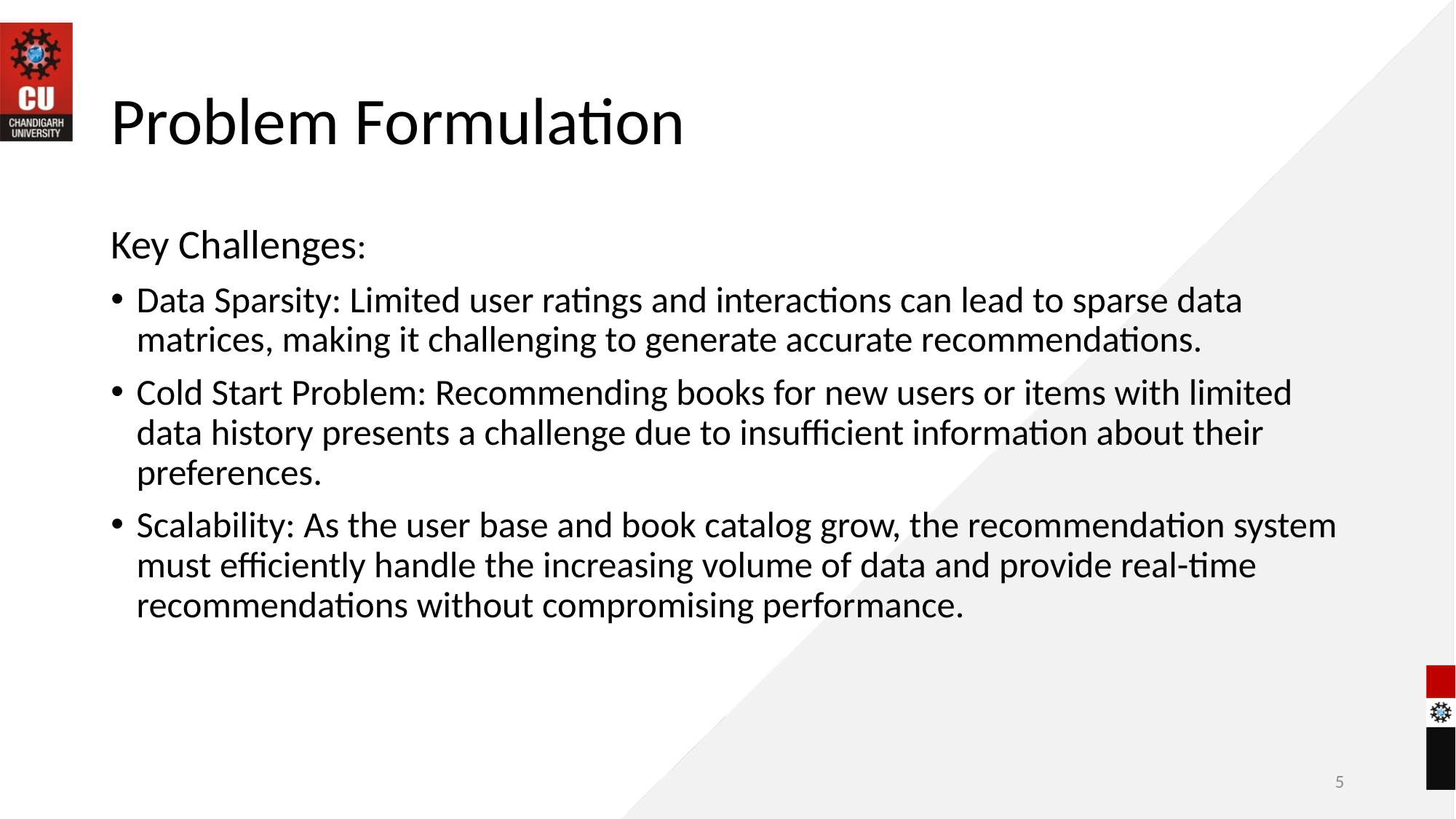

# Problem Formulation
Key Challenges:
Data Sparsity: Limited user ratings and interactions can lead to sparse data matrices, making it challenging to generate accurate recommendations.
Cold Start Problem: Recommending books for new users or items with limited data history presents a challenge due to insufficient information about their preferences.
Scalability: As the user base and book catalog grow, the recommendation system must efficiently handle the increasing volume of data and provide real-time recommendations without compromising performance.
5